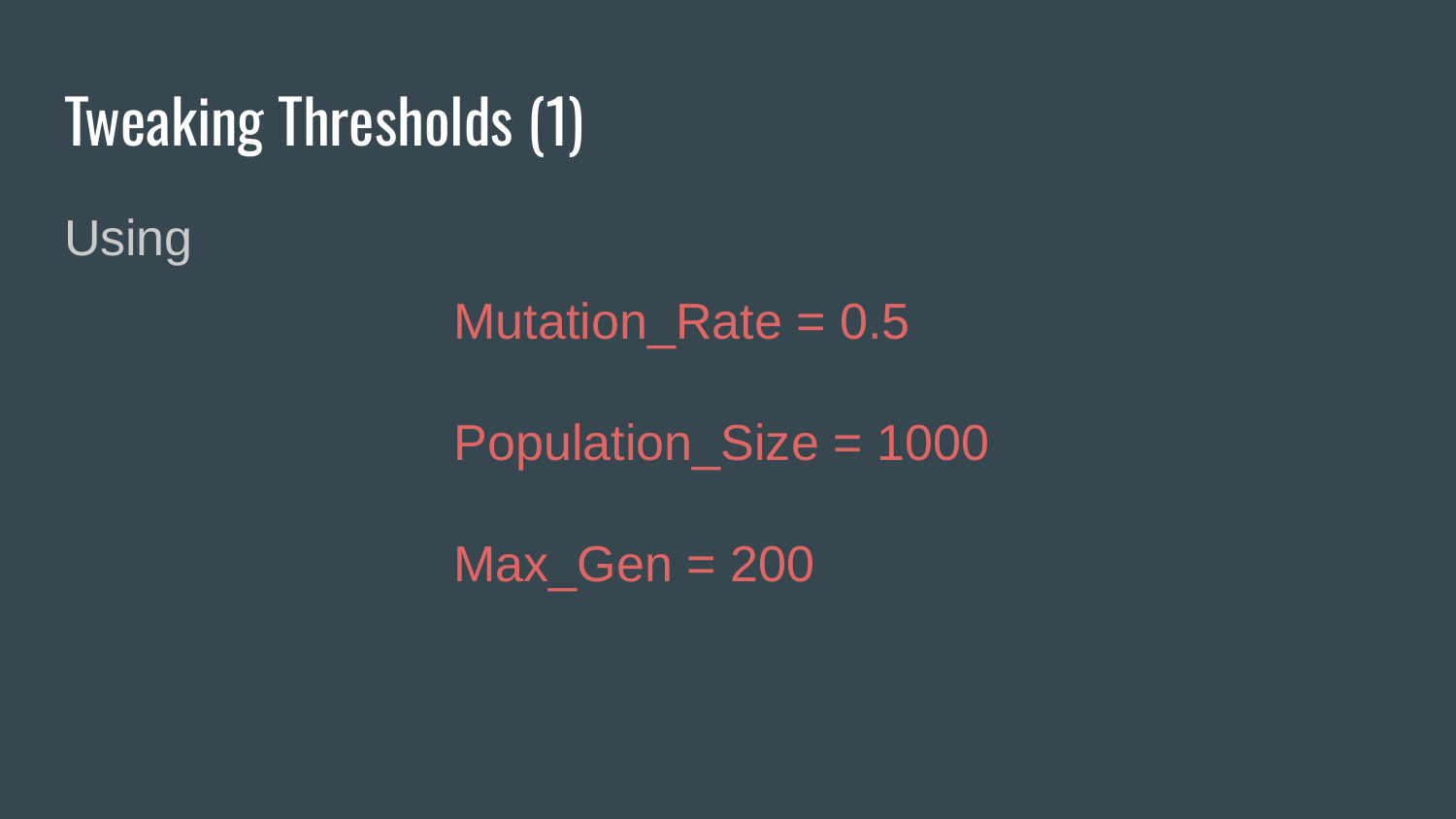

# Tweaking Thresholds (1)
Using
Mutation_Rate = 0.5

Population_Size = 1000

Max_Gen = 200